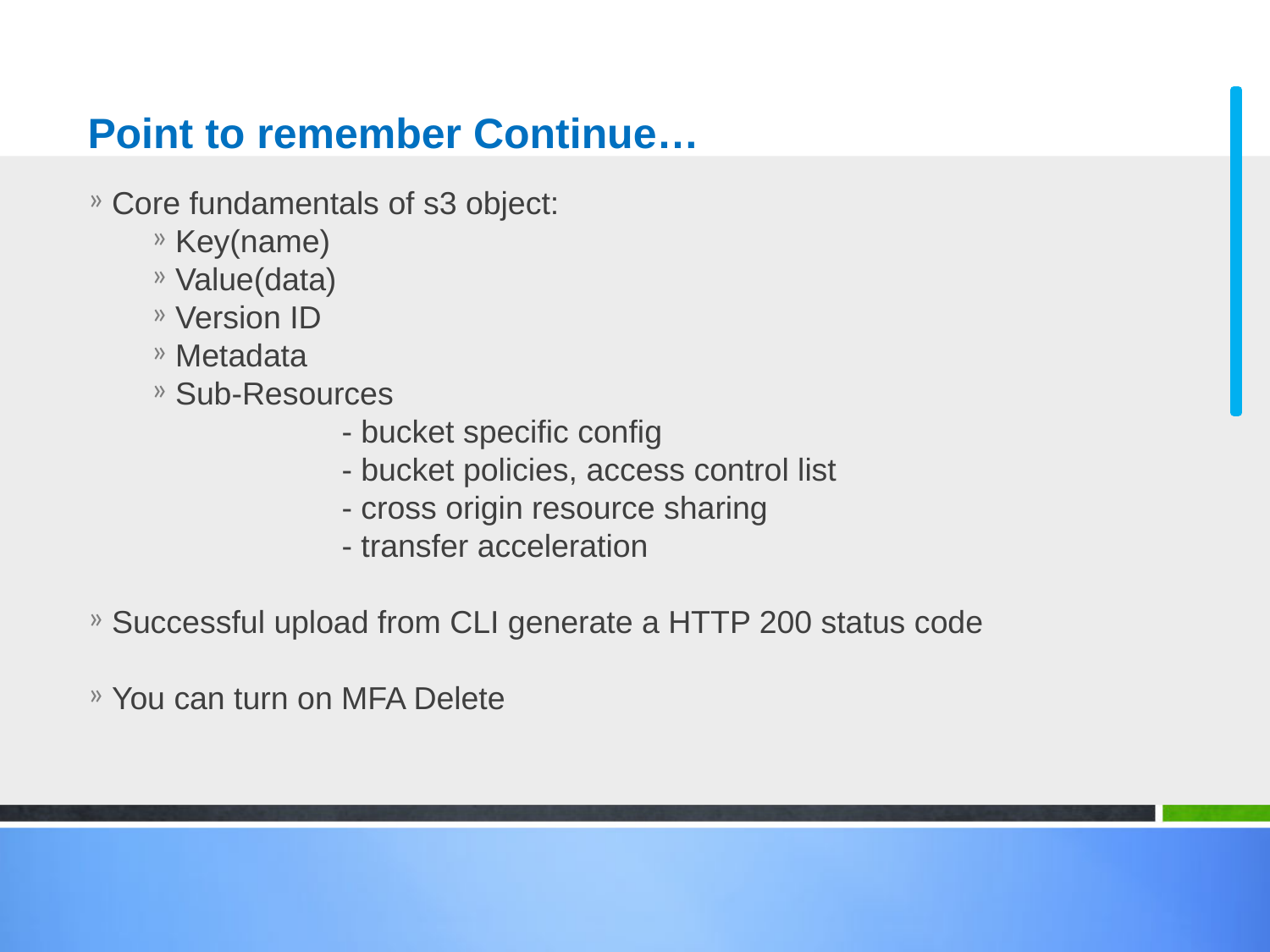

# Point to remember Continue…

Core fundamentals of s3 object:
Key(name)
Value(data)
Version ID
Metadata
Sub-Resources
- bucket specific config
		- bucket policies, access control list
		- cross origin resource sharing
		- transfer acceleration

Successful upload from CLI generate a HTTP 200 status code

You can turn on MFA Delete